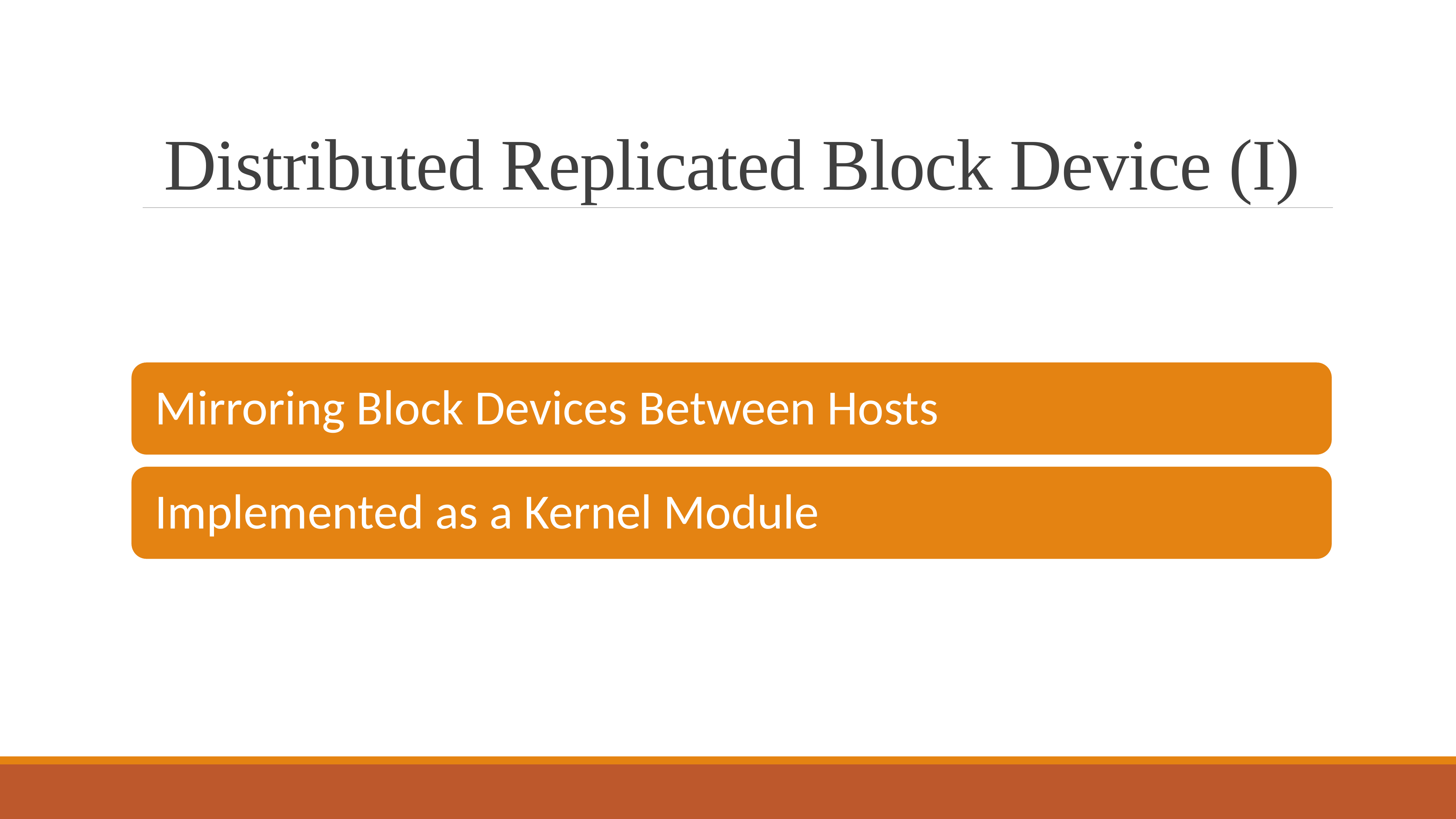

# Distributed Replicated Block Device (I)
Mirroring Block Devices Between Hosts
Implemented as a Kernel Module